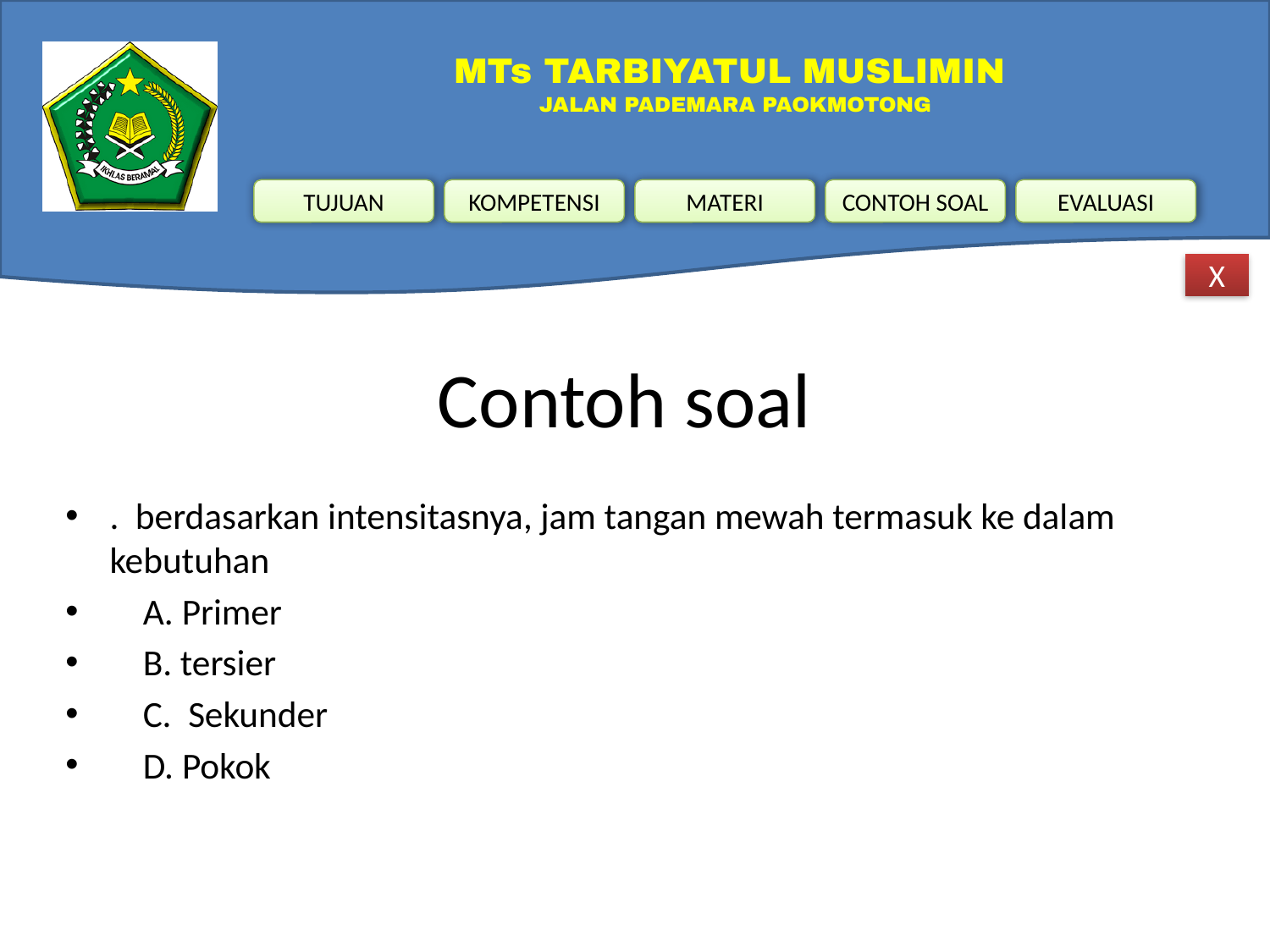

# Contoh soal
.  berdasarkan intensitasnya, jam tangan mewah termasuk ke dalam kebutuhan
    A. Primer
    B. tersier
    C.  Sekunder
    D. Pokok